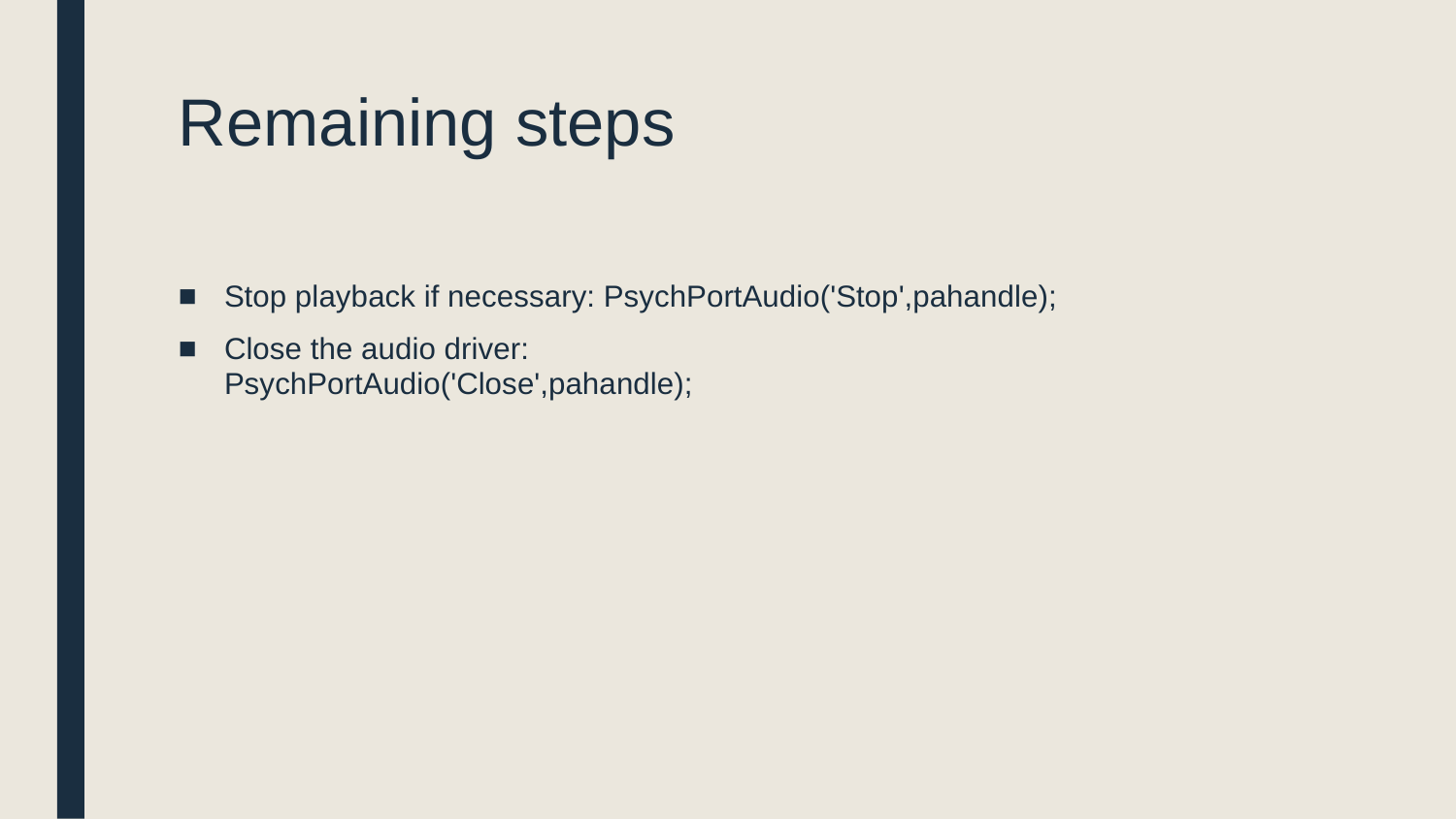

# Remaining steps
Stop playback if necessary: PsychPortAudio('Stop',pahandle);
Close the audio driver:
PsychPortAudio('Close',pahandle);